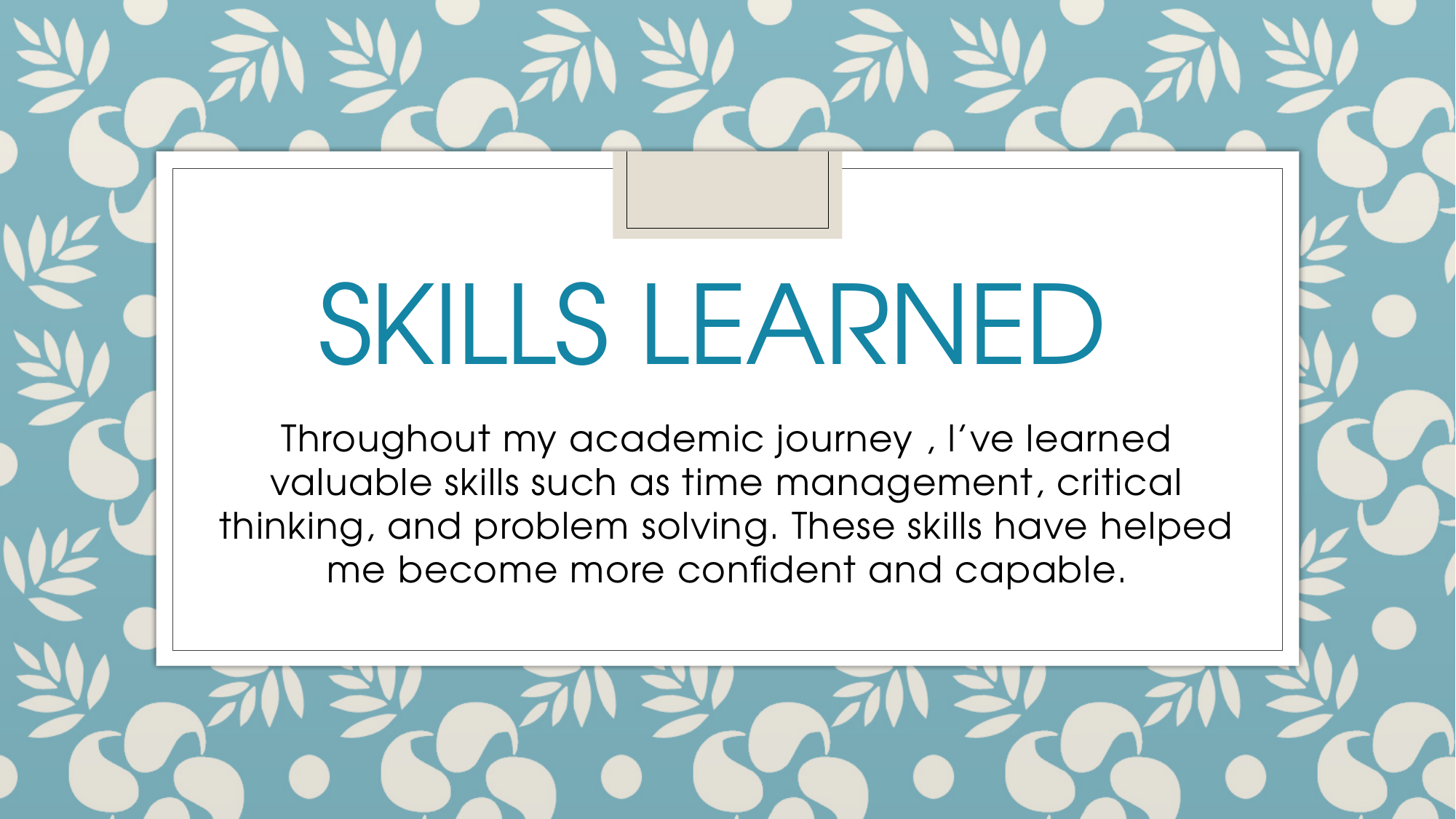

# Skills learned
Throughout my academic journey , I’ve learned valuable skills such as time management, critical thinking, and problem solving. These skills have helped me become more confident and capable.